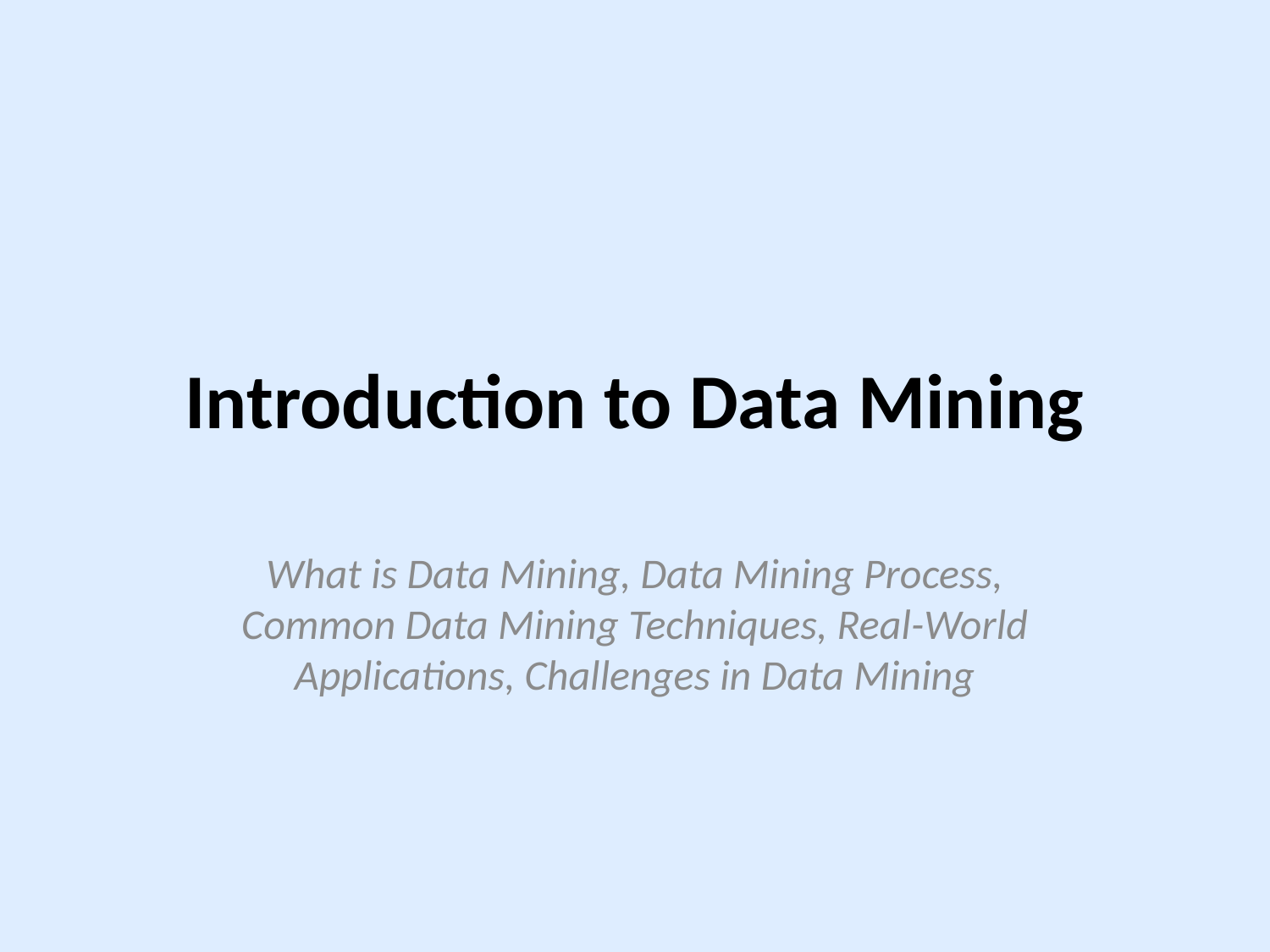

# Introduction to Data Mining
What is Data Mining, Data Mining Process, Common Data Mining Techniques, Real-World Applications, Challenges in Data Mining